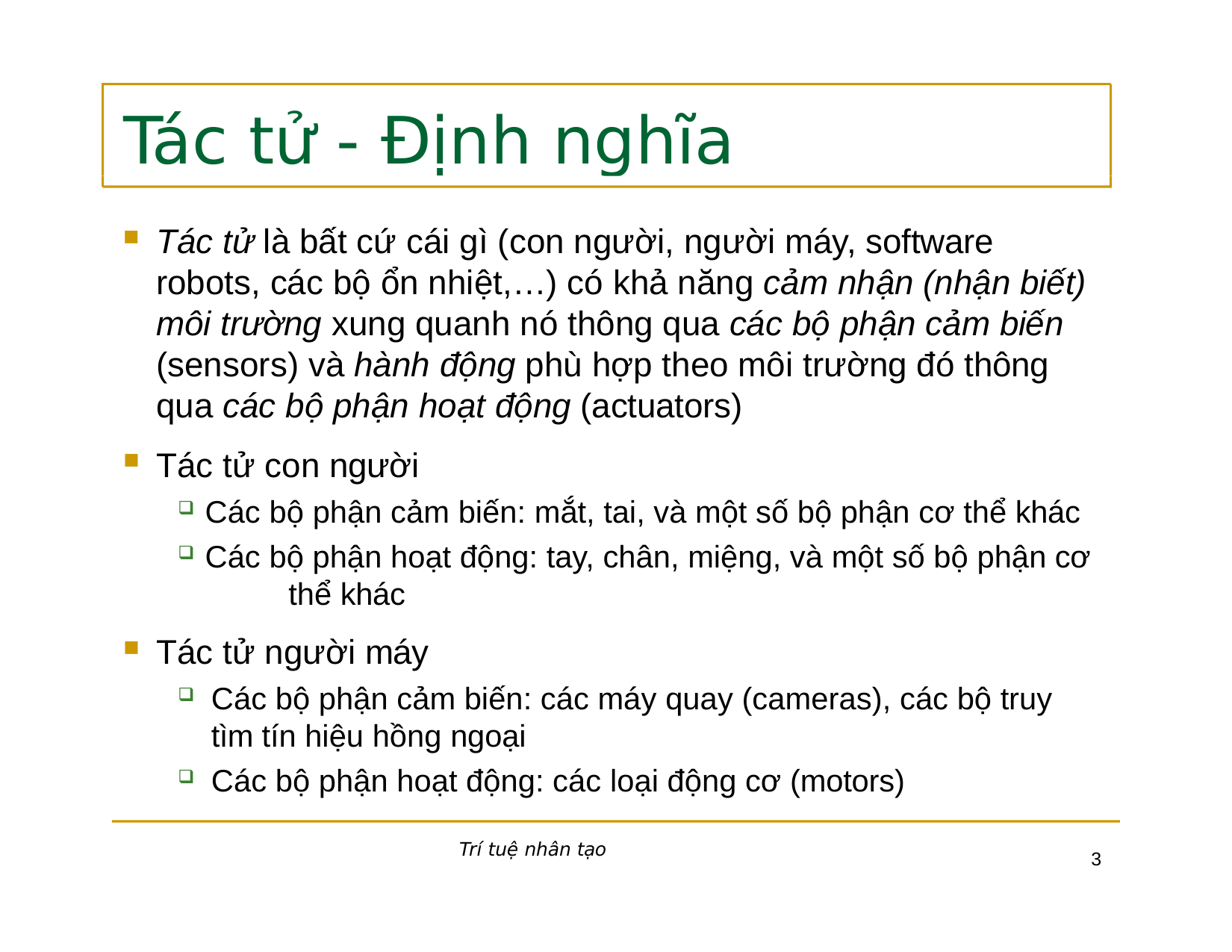

# Tác tử - Định nghĩa

Tác tử là bất cứ cái gì (con người, người máy, software robots, các bộ ổn nhiệt,…) có khả năng cảm nhận (nhận biết) môi trường xung quanh nó thông qua các bộ phận cảm biến (sensors) và hành động phù hợp theo môi trường đó thông qua các bộ phận hoạt động (actuators)
Tác tử con người
Các bộ phận cảm biến: mắt, tai, và một số bộ phận cơ thể khác
Các bộ phận hoạt động: tay, chân, miệng, và một số bộ phận cơ 	thể khác
Tác tử người máy
Các bộ phận cảm biến: các máy quay (cameras), các bộ truy tìm tín hiệu hồng ngoại
Các bộ phận hoạt động: các loại động cơ (motors)

Trí tuệ nhân tạo
3